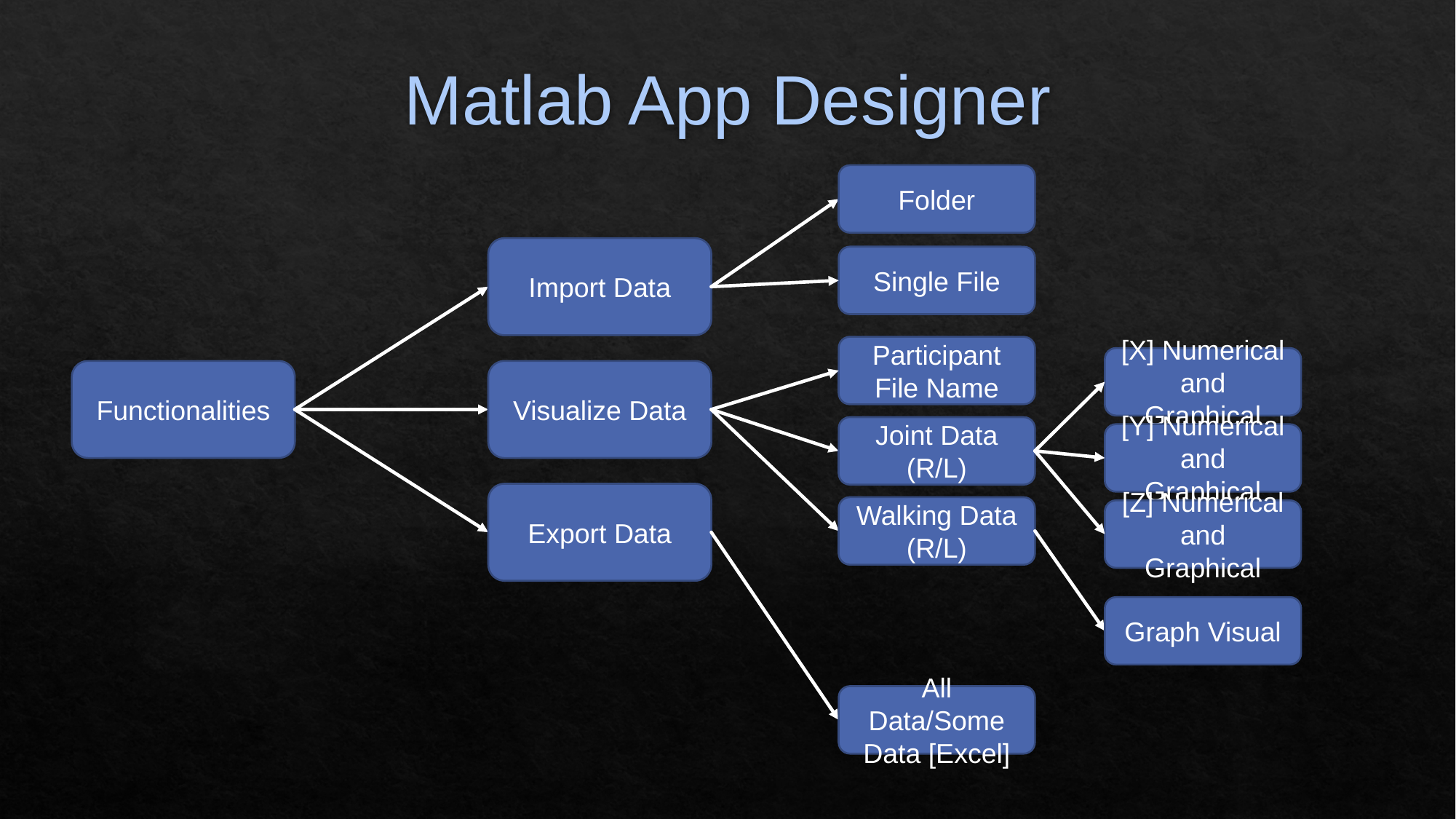

# Matlab App Designer
Folder
Import Data
Single File
Participant File Name
[X] Numerical and Graphical
Functionalities
Visualize Data
Joint Data (R/L)
[Y] Numerical and Graphical
Export Data
Walking Data (R/L)
[Z] Numerical and Graphical
Graph Visual
All Data/Some Data [Excel]